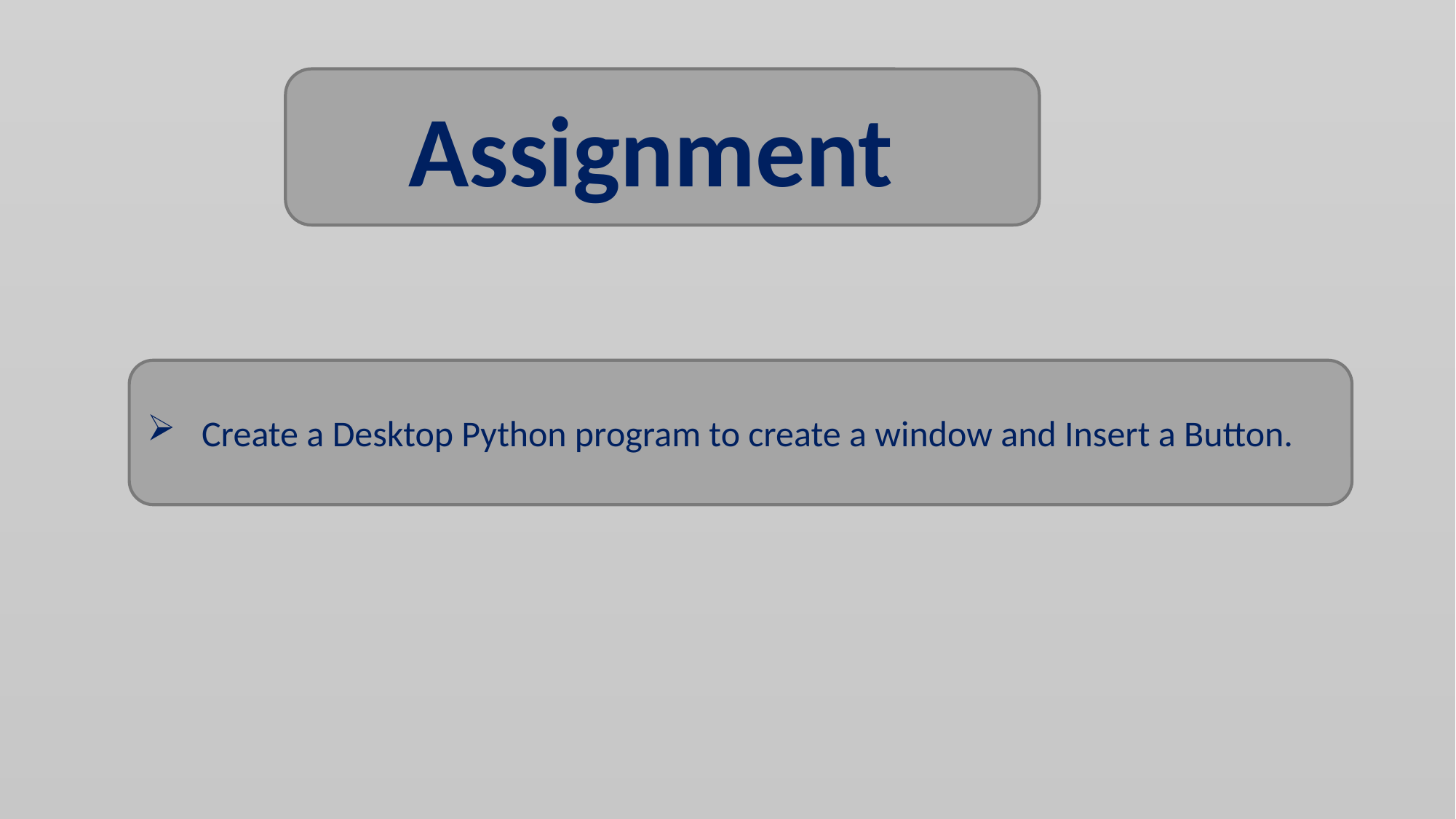

Assignment
Create a Desktop Python program to create a window and Insert a Button.